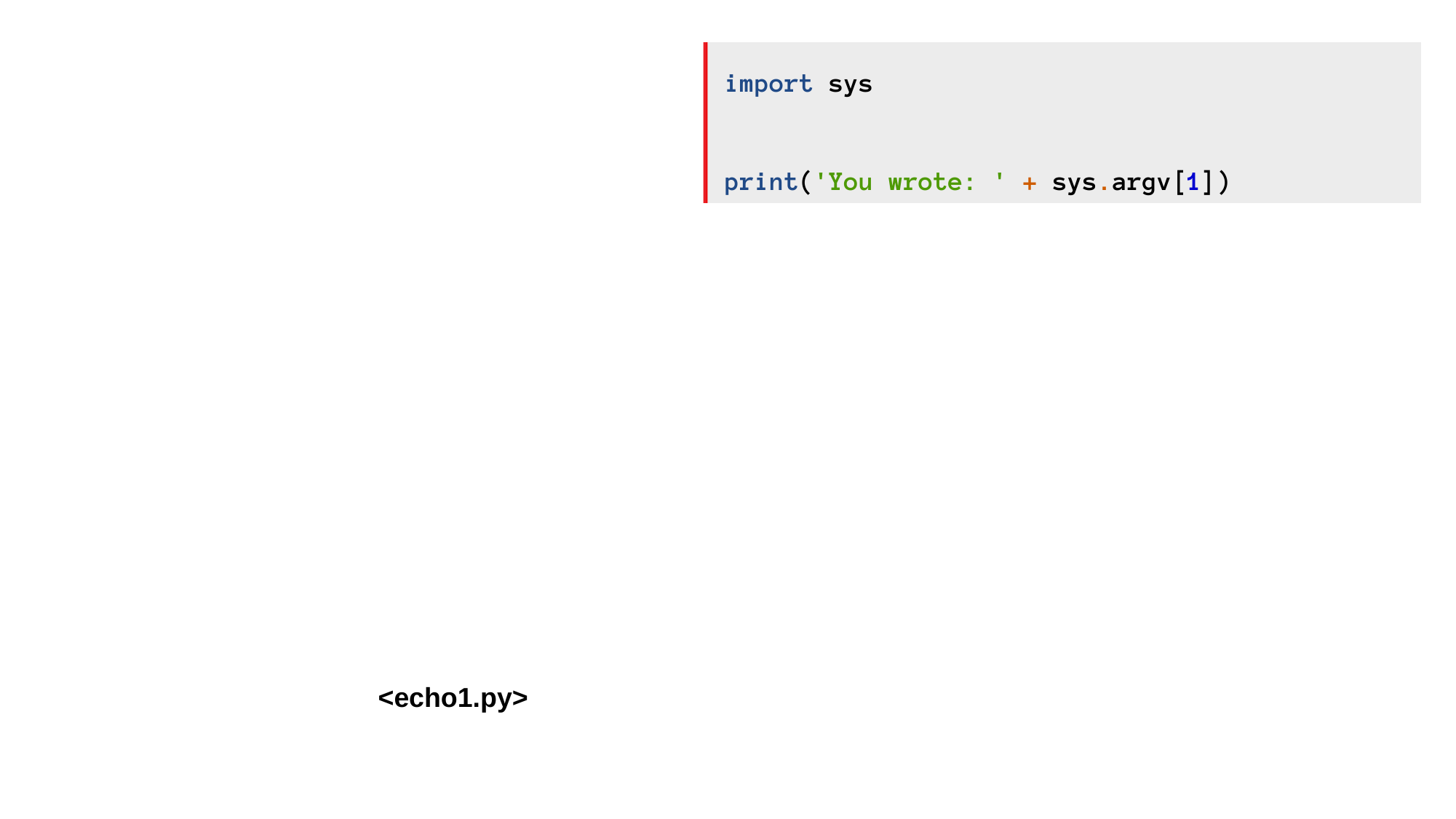

import sys

print('You wrote: ' + sys.argv[1])
<echo1.py>